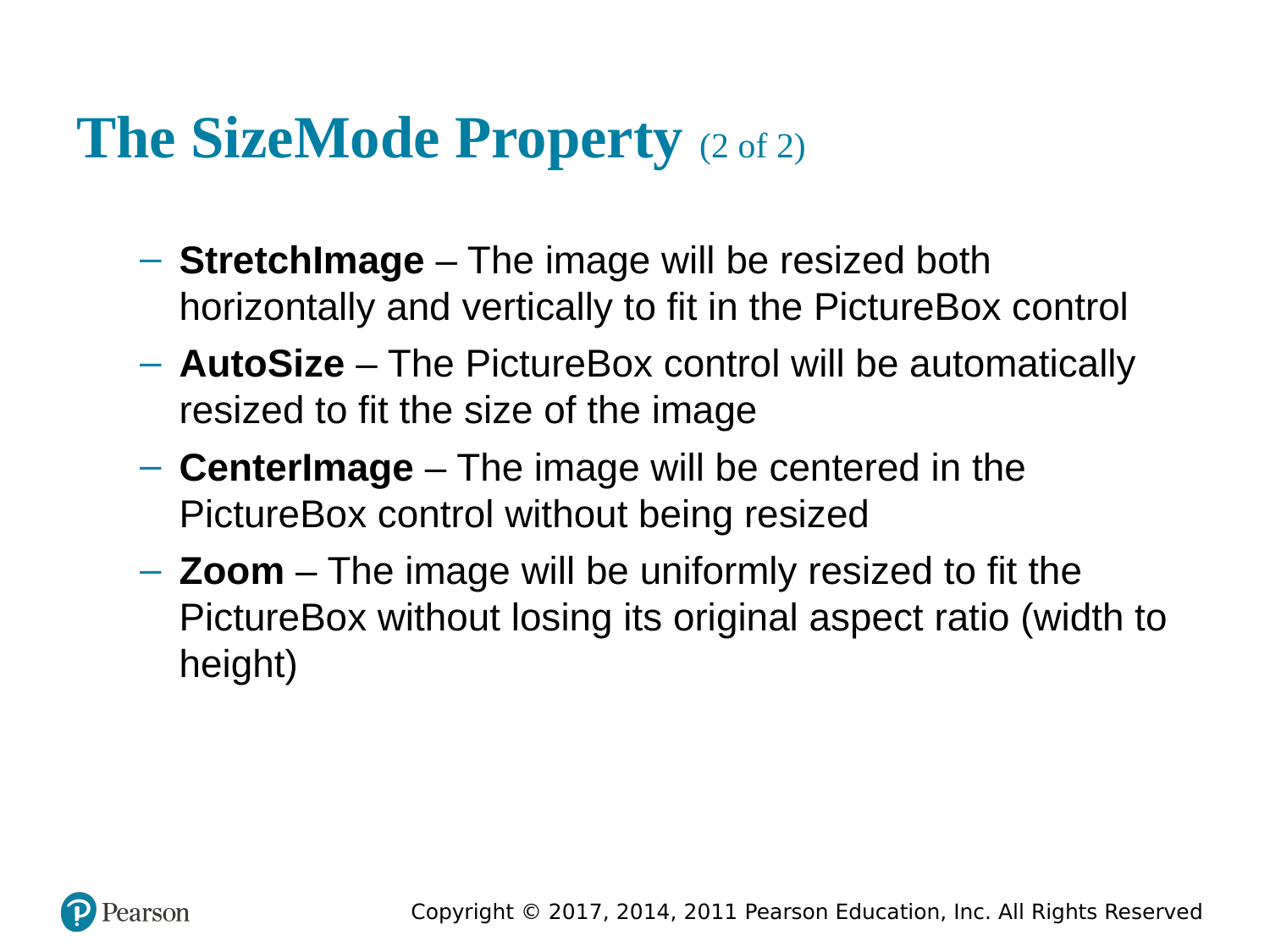

# The SizeMode Property (2 of 2)
StretchImage – The image will be resized both horizontally and vertically to fit in the PictureBox control
AutoSize – The PictureBox control will be automatically resized to fit the size of the image
CenterImage – The image will be centered in the PictureBox control without being resized
Zoom – The image will be uniformly resized to fit the PictureBox without losing its original aspect ratio (width to height)